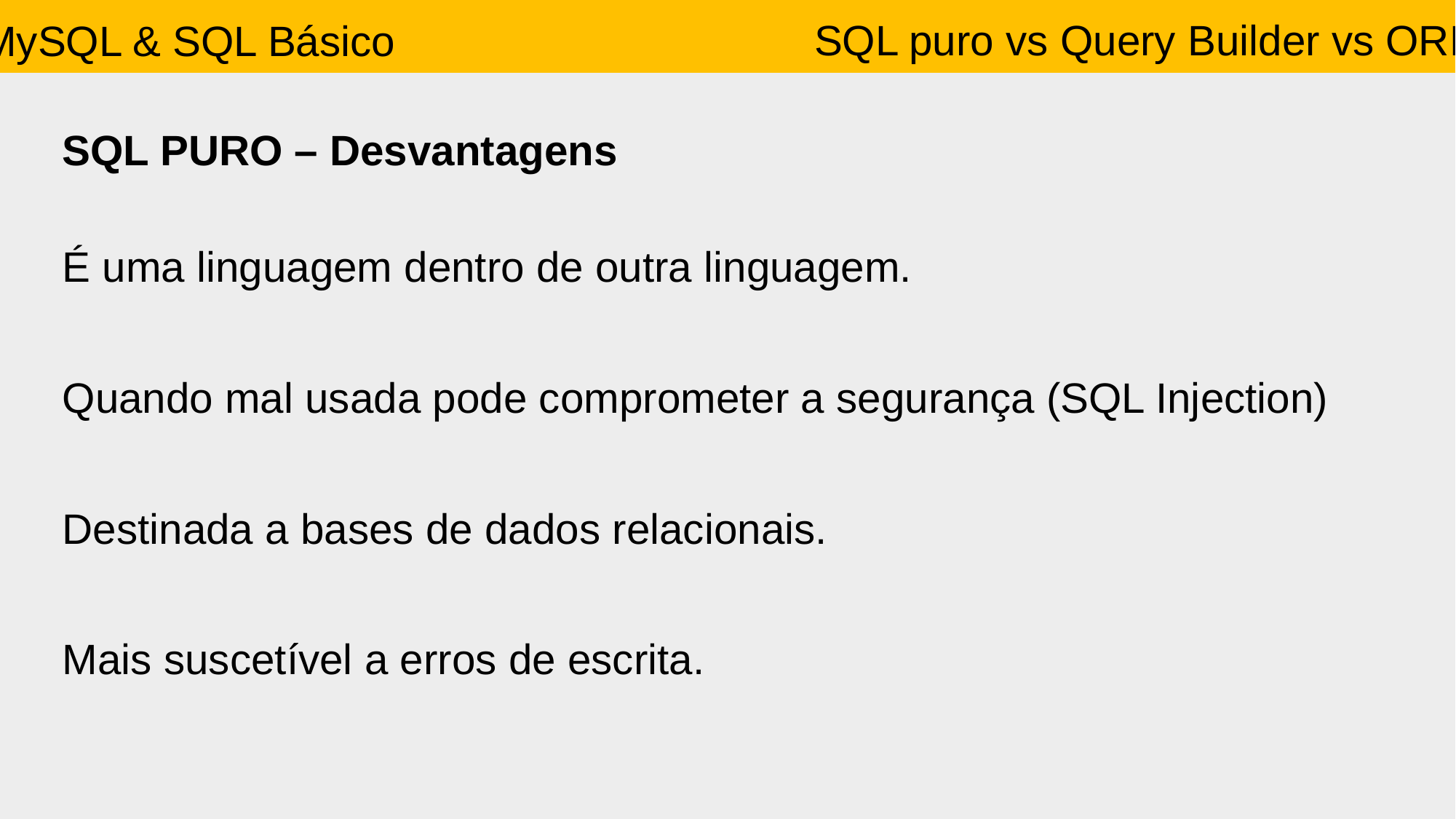

SQL puro vs Query Builder vs ORM
MySQL & SQL Básico
SQL PURO – Desvantagens
É uma linguagem dentro de outra linguagem.
Quando mal usada pode comprometer a segurança (SQL Injection)
Destinada a bases de dados relacionais.
Mais suscetível a erros de escrita.